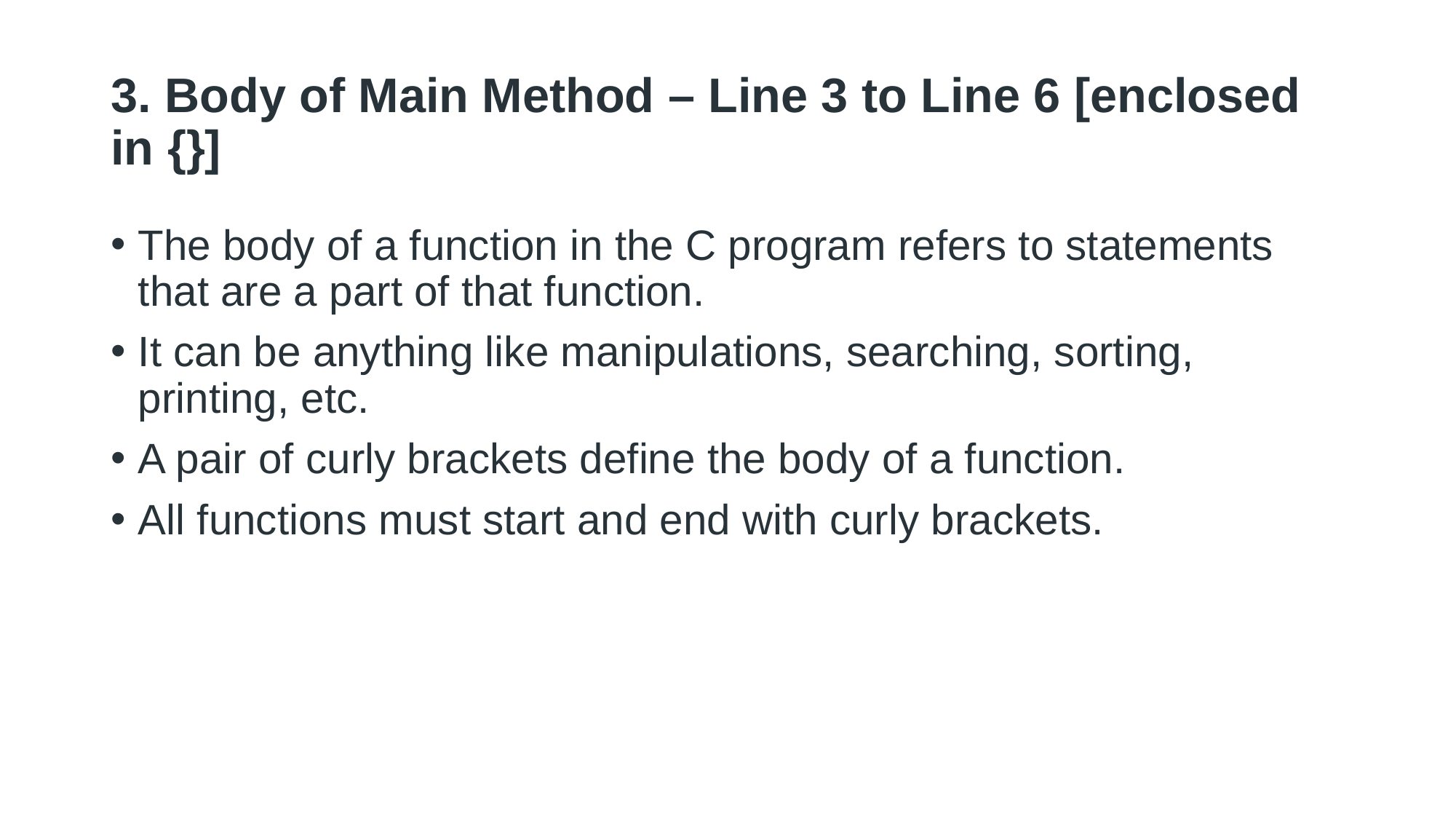

# 3. Body of Main Method – Line 3 to Line 6 [enclosed in {}]
The body of a function in the C program refers to statements that are a part of that function.
It can be anything like manipulations, searching, sorting, printing, etc.
A pair of curly brackets define the body of a function.
All functions must start and end with curly brackets.